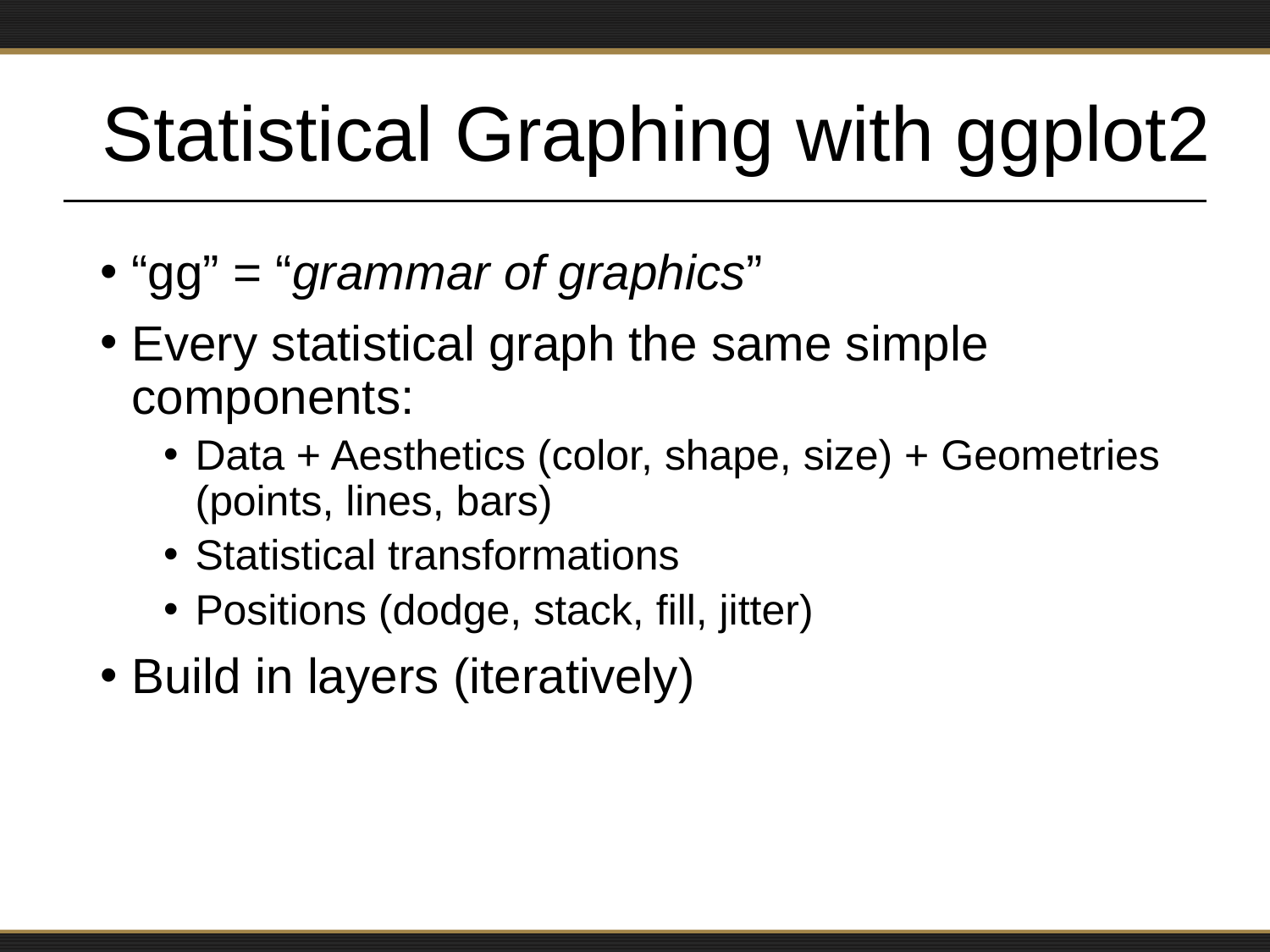

# Statistical Graphing with ggplot2
“gg” = “grammar of graphics”
Every statistical graph the same simple components:
Data + Aesthetics (color, shape, size) + Geometries (points, lines, bars)
Statistical transformations
Positions (dodge, stack, fill, jitter)
Build in layers (iteratively)